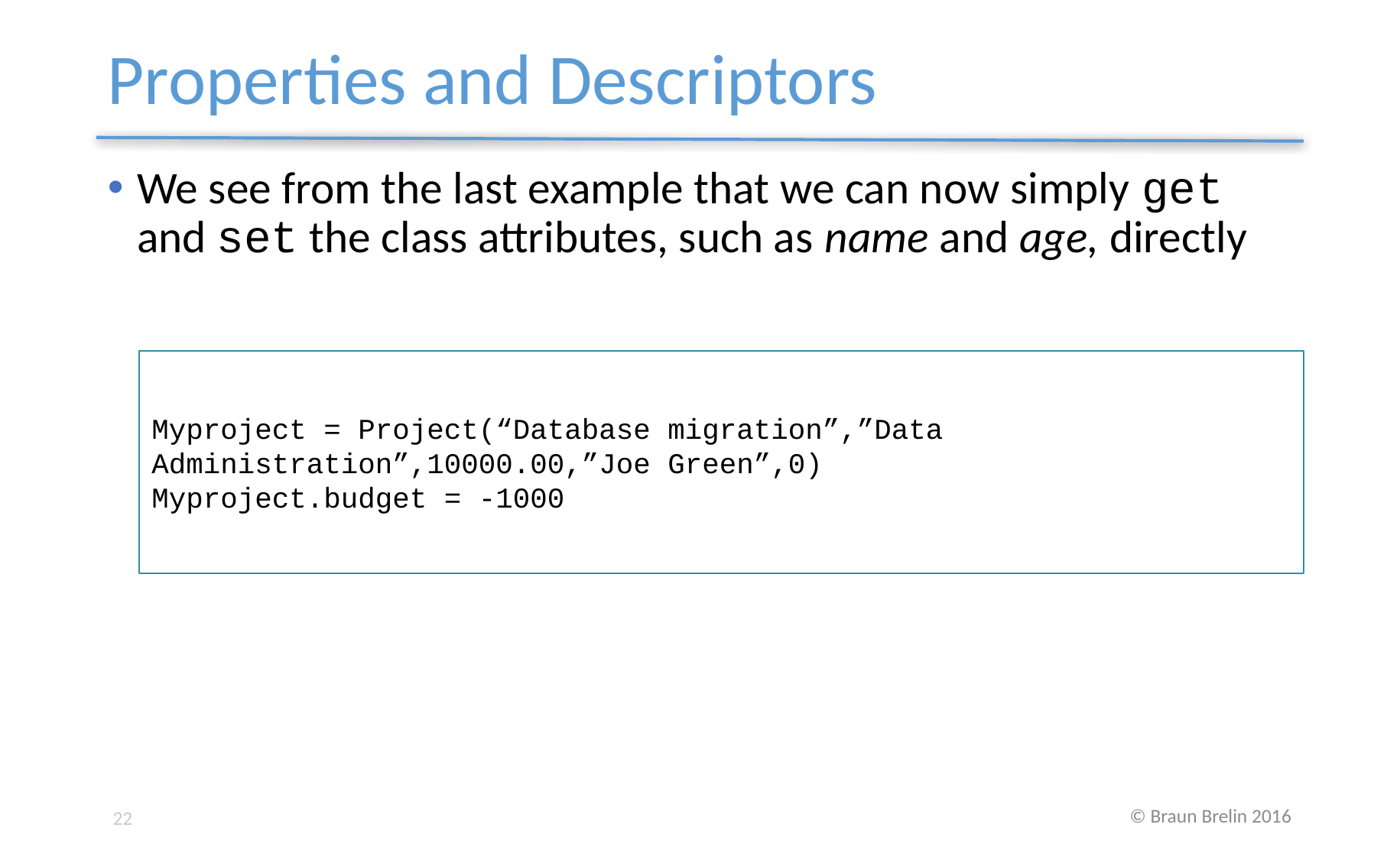

# Properties and Descriptors
We see from the last example that we can now simply get and set the class attributes, such as name and age, directly

Myproject = Project(“Database migration”,”Data Administration”,10000.00,”Joe Green”,0)
Myproject.budget = -1000

22